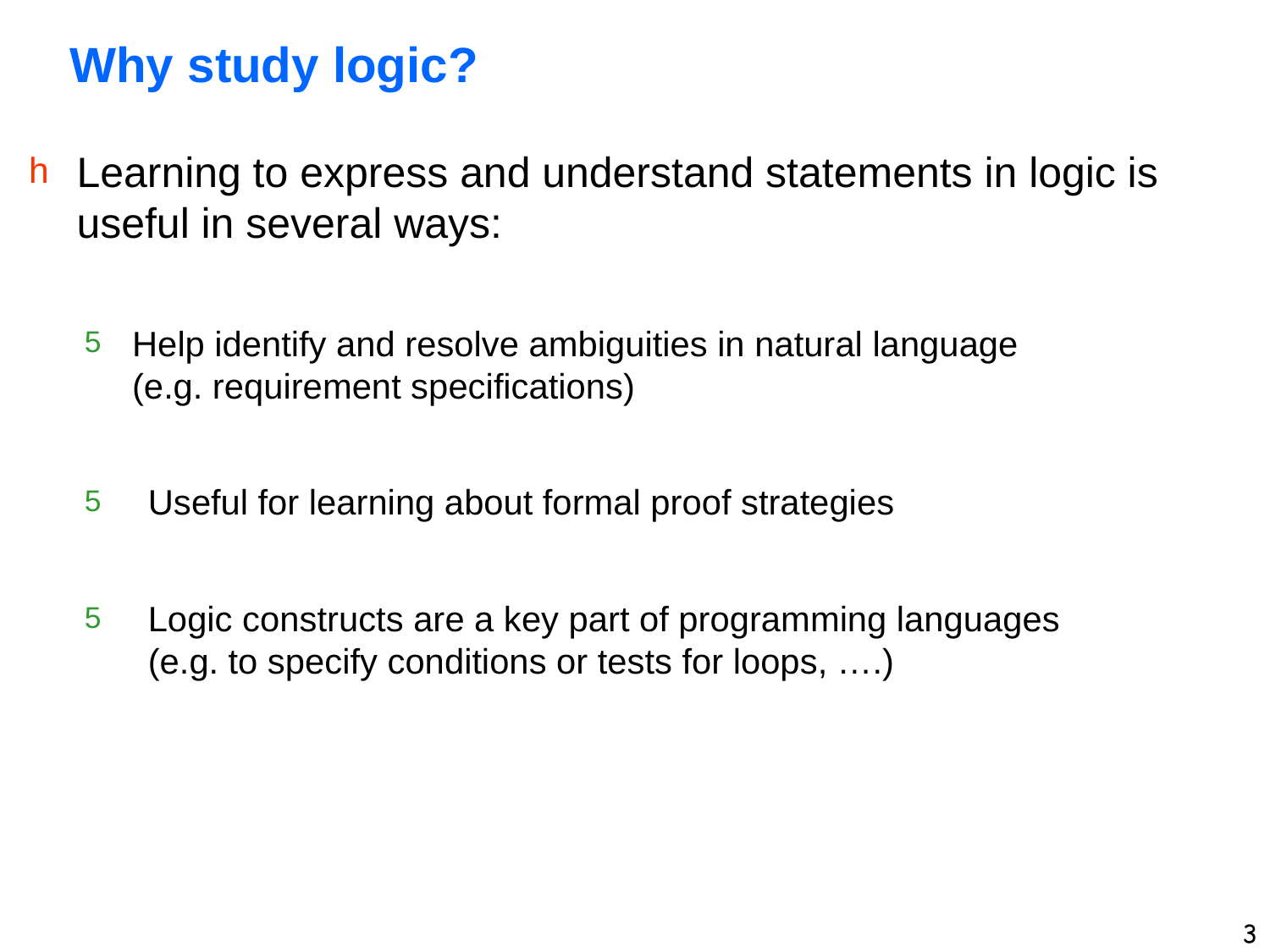

# Why study logic?
Learning to express and understand statements in logic is useful in several ways:

Help identify and resolve ambiguities in natural language
(e.g. requirement specifications)

Useful for learning about formal proof strategies

Logic constructs are a key part of programming languages
(e.g. to specify conditions or tests for loops, ….)
3